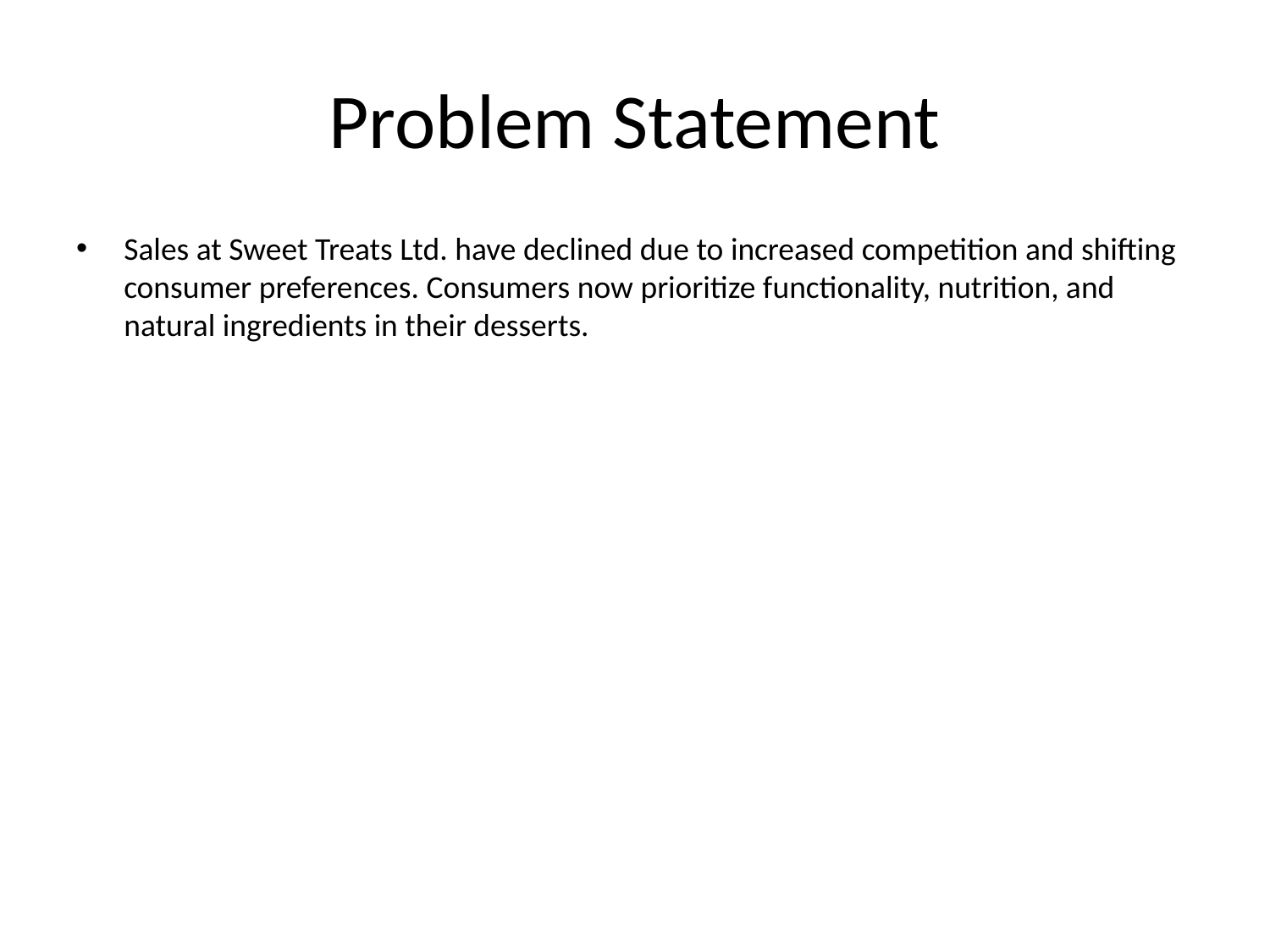

# Problem Statement
Sales at Sweet Treats Ltd. have declined due to increased competition and shifting consumer preferences. Consumers now prioritize functionality, nutrition, and natural ingredients in their desserts.